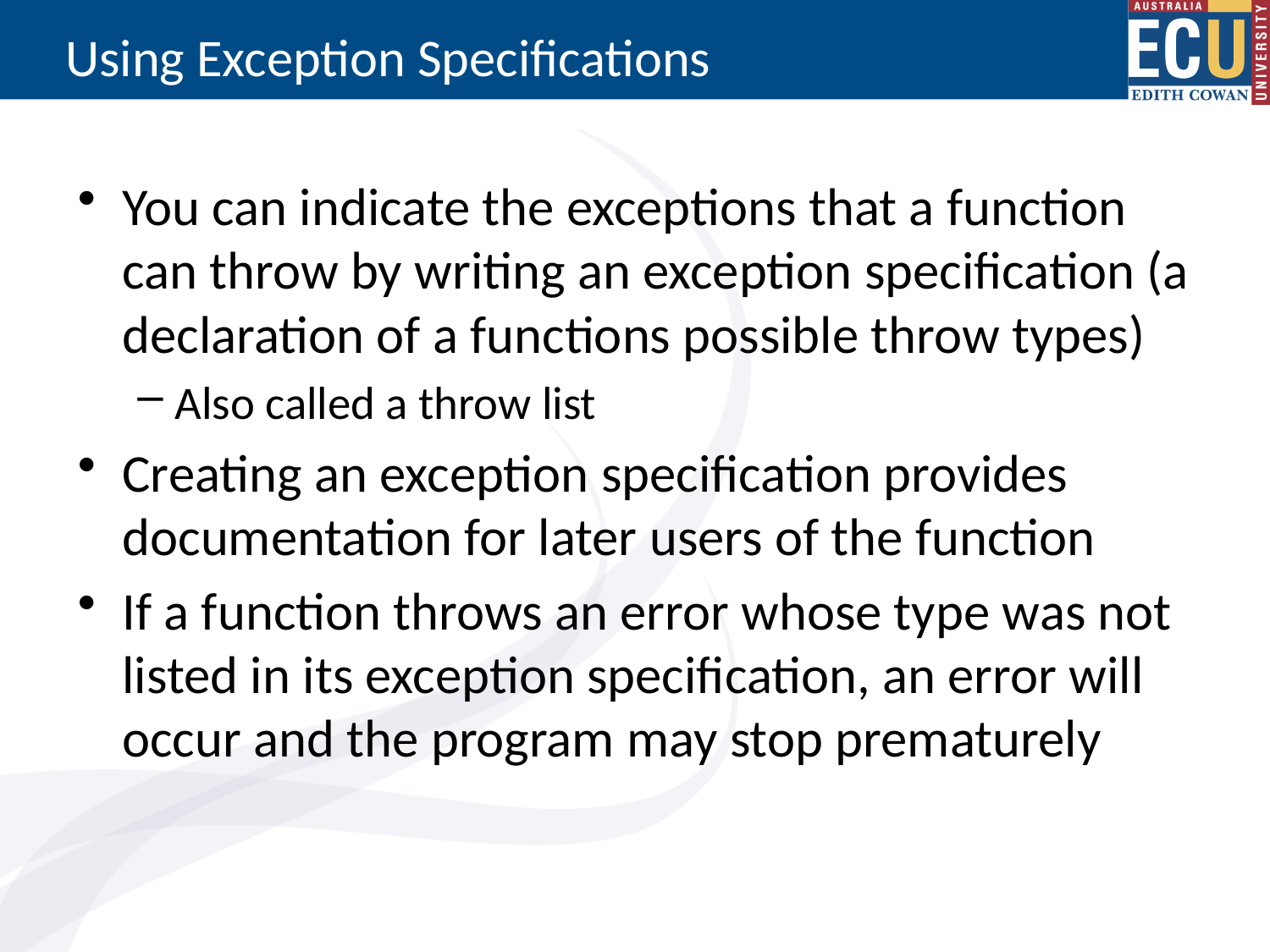

# Using Exception Specifications
You can indicate the exceptions that a function can throw by writing an exception specification (a declaration of a functions possible throw types)
Also called a throw list
Creating an exception specification provides documentation for later users of the function
If a function throws an error whose type was not listed in its exception specification, an error will occur and the program may stop prematurely